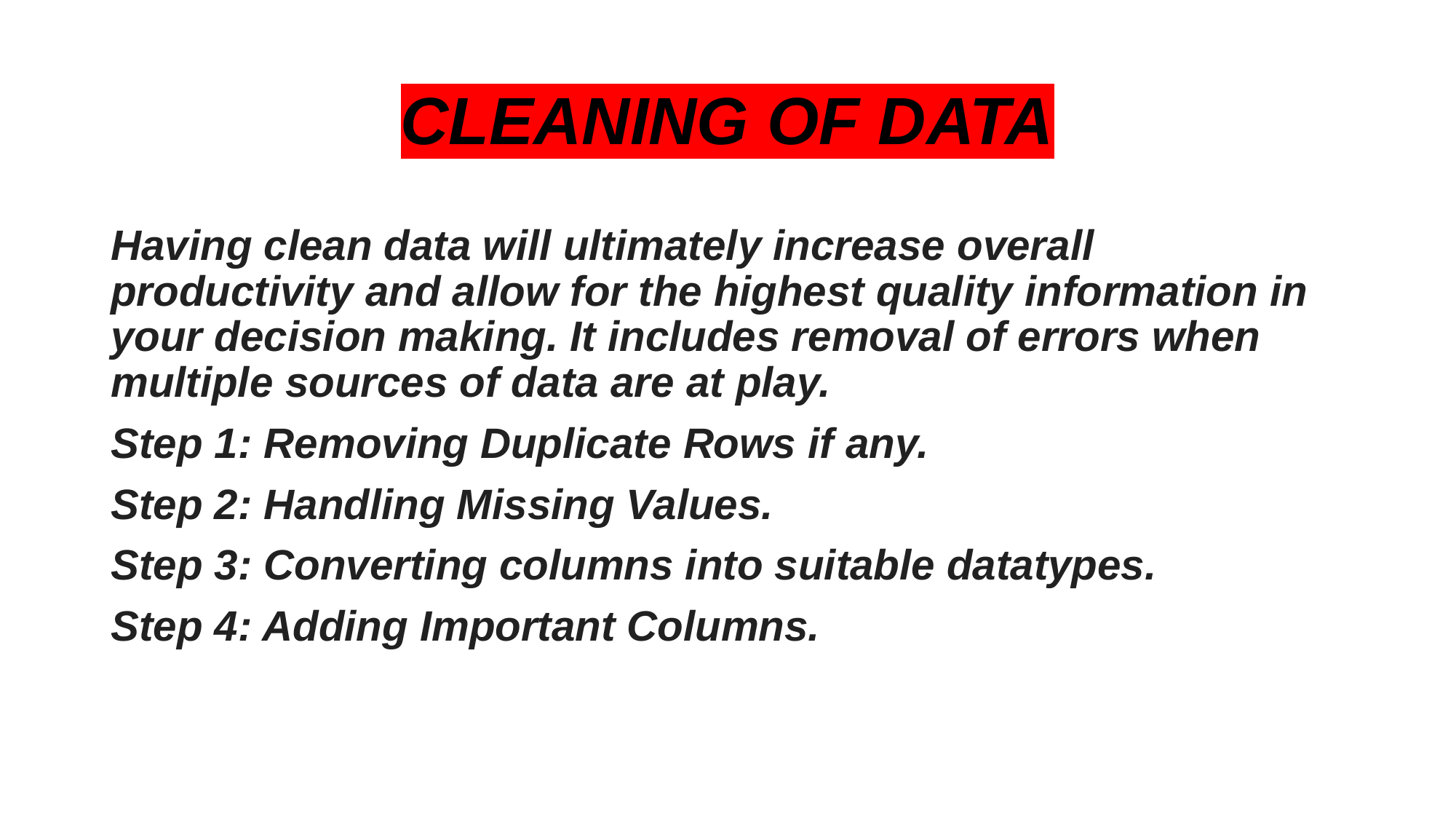

# CLEANING OF DATA
Having clean data will ultimately increase overall productivity and allow for the highest quality information in your decision making. It includes removal of errors when multiple sources of data are at play.
Step 1: Removing Duplicate Rows if any.
Step 2: Handling Missing Values.
Step 3: Converting columns into suitable datatypes.
Step 4: Adding Important Columns.